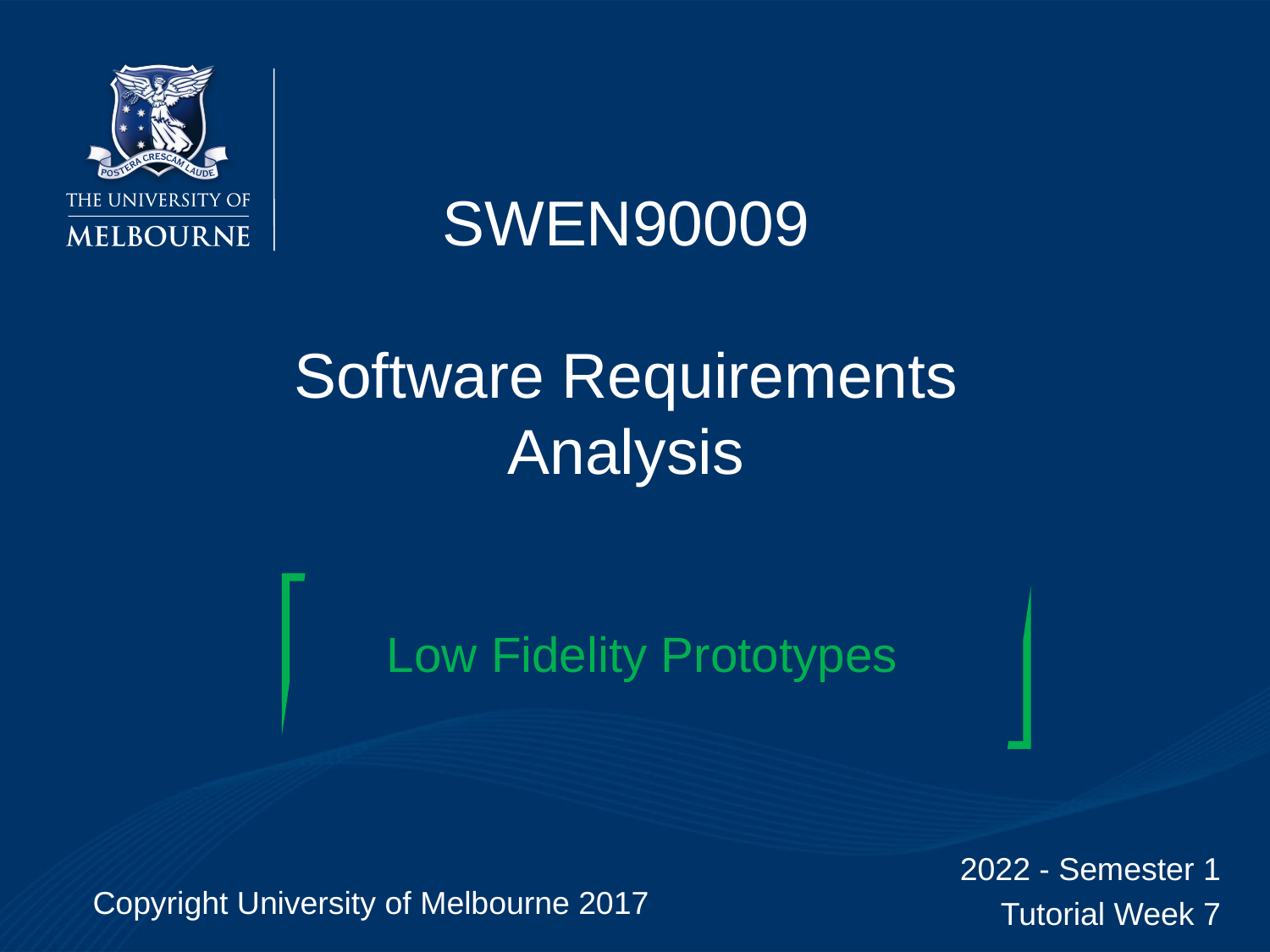

# SWEN90009 Software Requirements Analysis

Low Fidelity Prototypes

2022 - Semester 1
Tutorial Week 7
Copyright University of Melbourne 2017